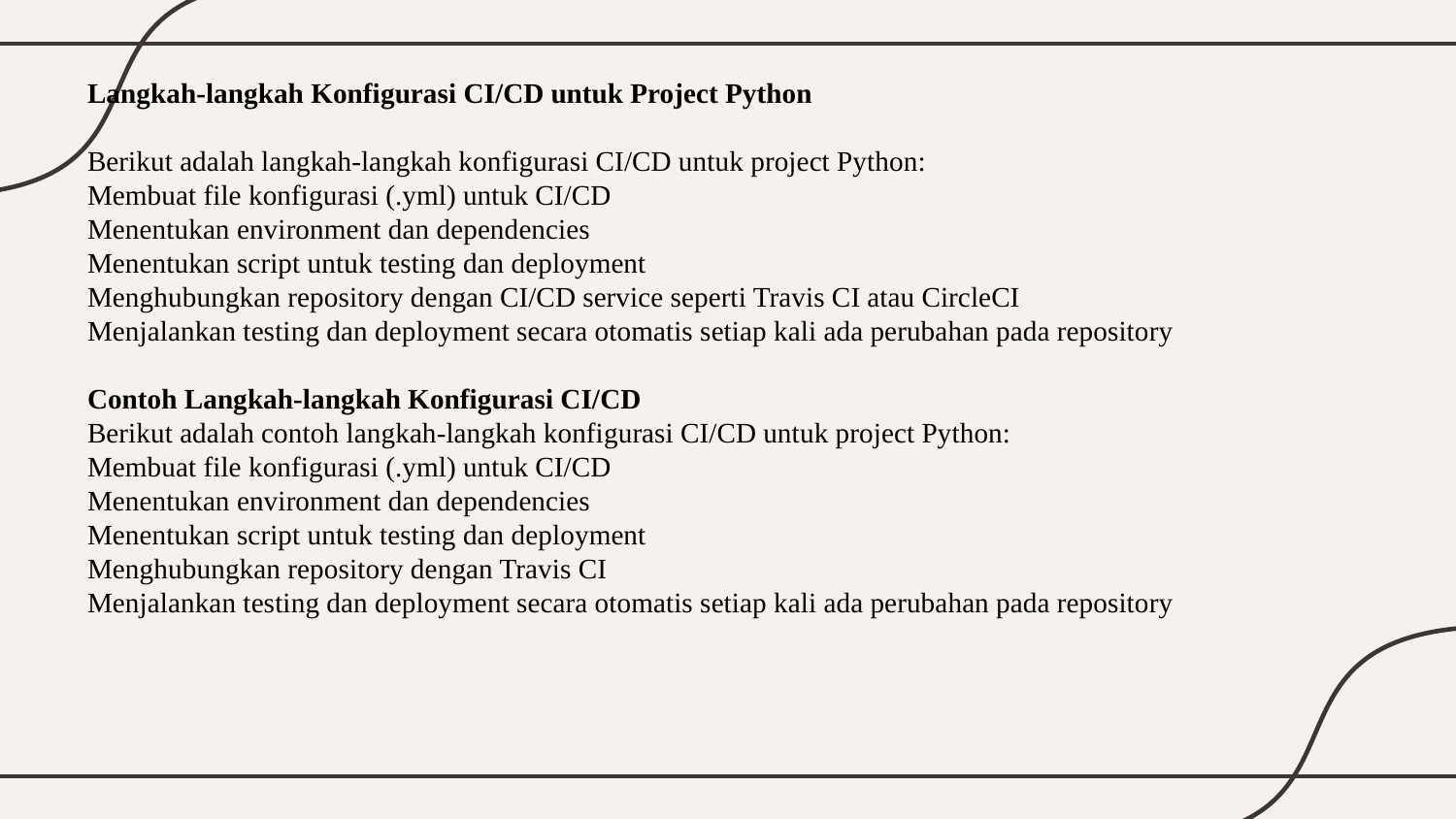

# Langkah-langkah Konfigurasi CI/CD untuk Project Python Berikut adalah langkah-langkah konfigurasi CI/CD untuk project Python: Membuat file konfigurasi (.yml) untuk CI/CD Menentukan environment dan dependencies Menentukan script untuk testing dan deployment Menghubungkan repository dengan CI/CD service seperti Travis CI atau CircleCI Menjalankan testing dan deployment secara otomatis setiap kali ada perubahan pada repository Contoh Langkah-langkah Konfigurasi CI/CD Berikut adalah contoh langkah-langkah konfigurasi CI/CD untuk project Python: Membuat file konfigurasi (.yml) untuk CI/CD Menentukan environment dan dependencies Menentukan script untuk testing dan deployment Menghubungkan repository dengan Travis CI Menjalankan testing dan deployment secara otomatis setiap kali ada perubahan pada repository